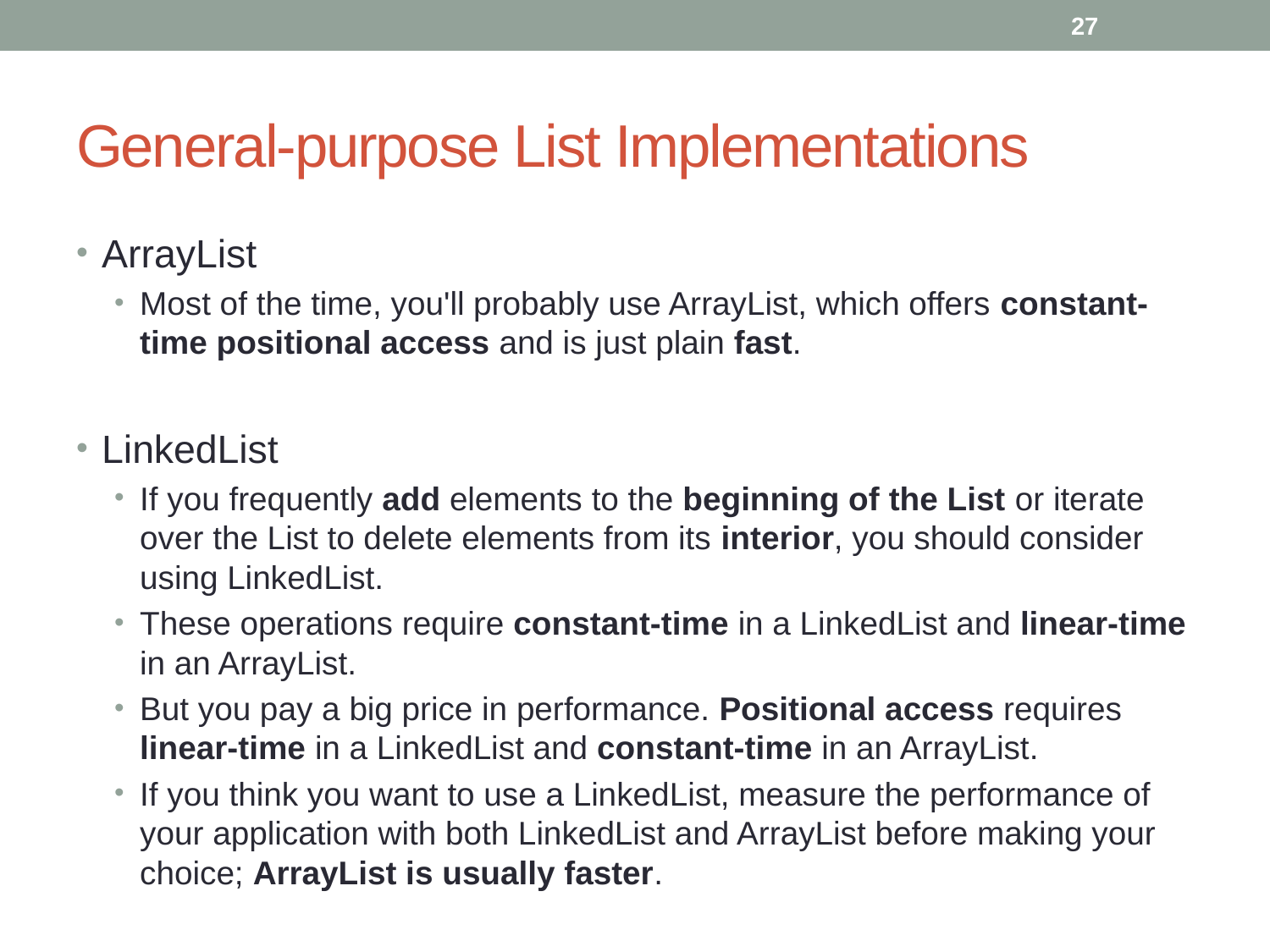

27
# General-purpose List Implementations
ArrayList
Most of the time, you'll probably use ArrayList, which offers constant-time positional access and is just plain fast.

LinkedList
If you frequently add elements to the beginning of the List or iterate over the List to delete elements from its interior, you should consider using LinkedList.
These operations require constant-time in a LinkedList and linear-time in an ArrayList.
But you pay a big price in performance. Positional access requires linear-time in a LinkedList and constant-time in an ArrayList.
If you think you want to use a LinkedList, measure the performance of your application with both LinkedList and ArrayList before making your choice; ArrayList is usually faster.